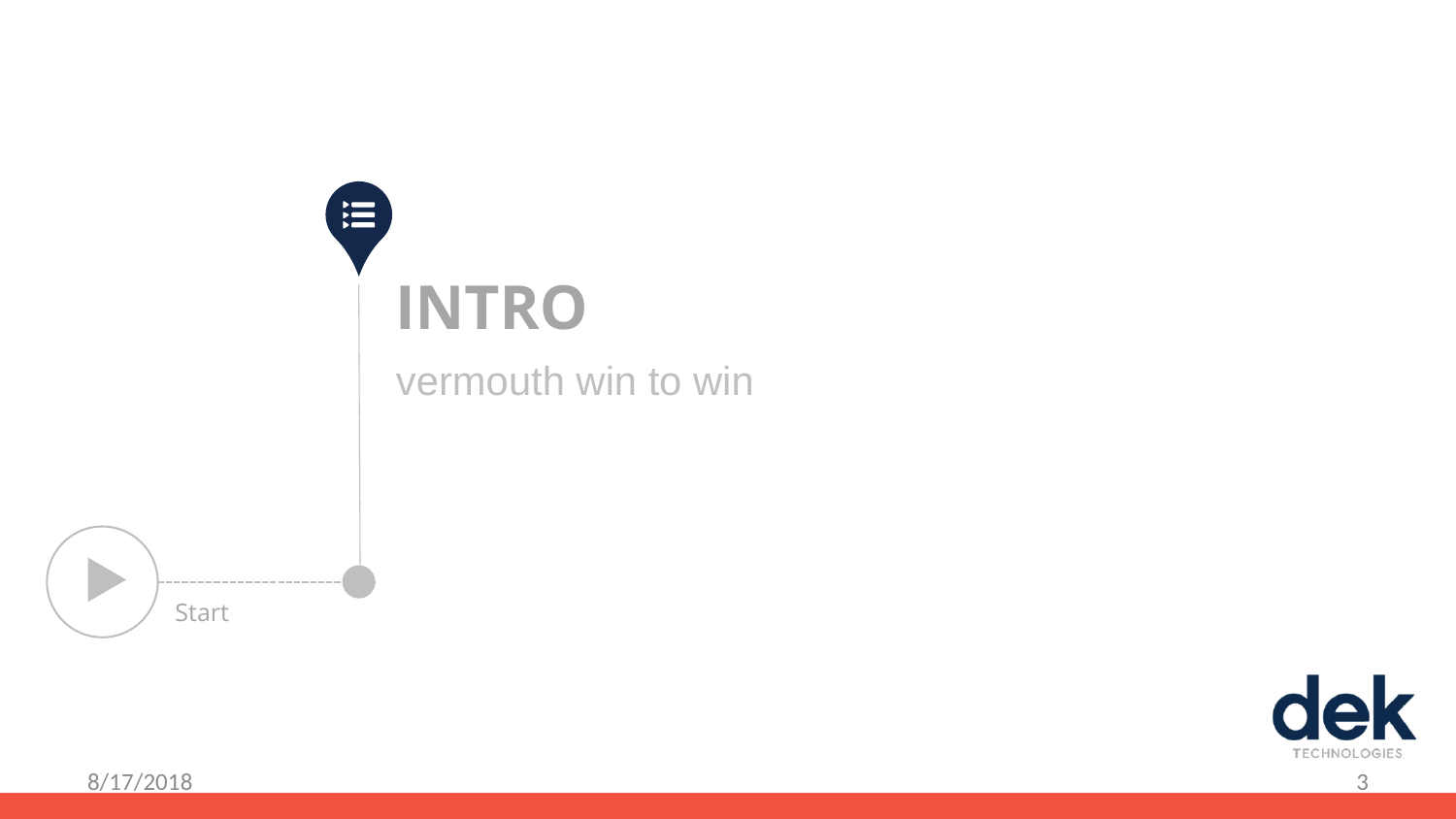

INTRO
vermouth win to win

Start
8/17/2018
3